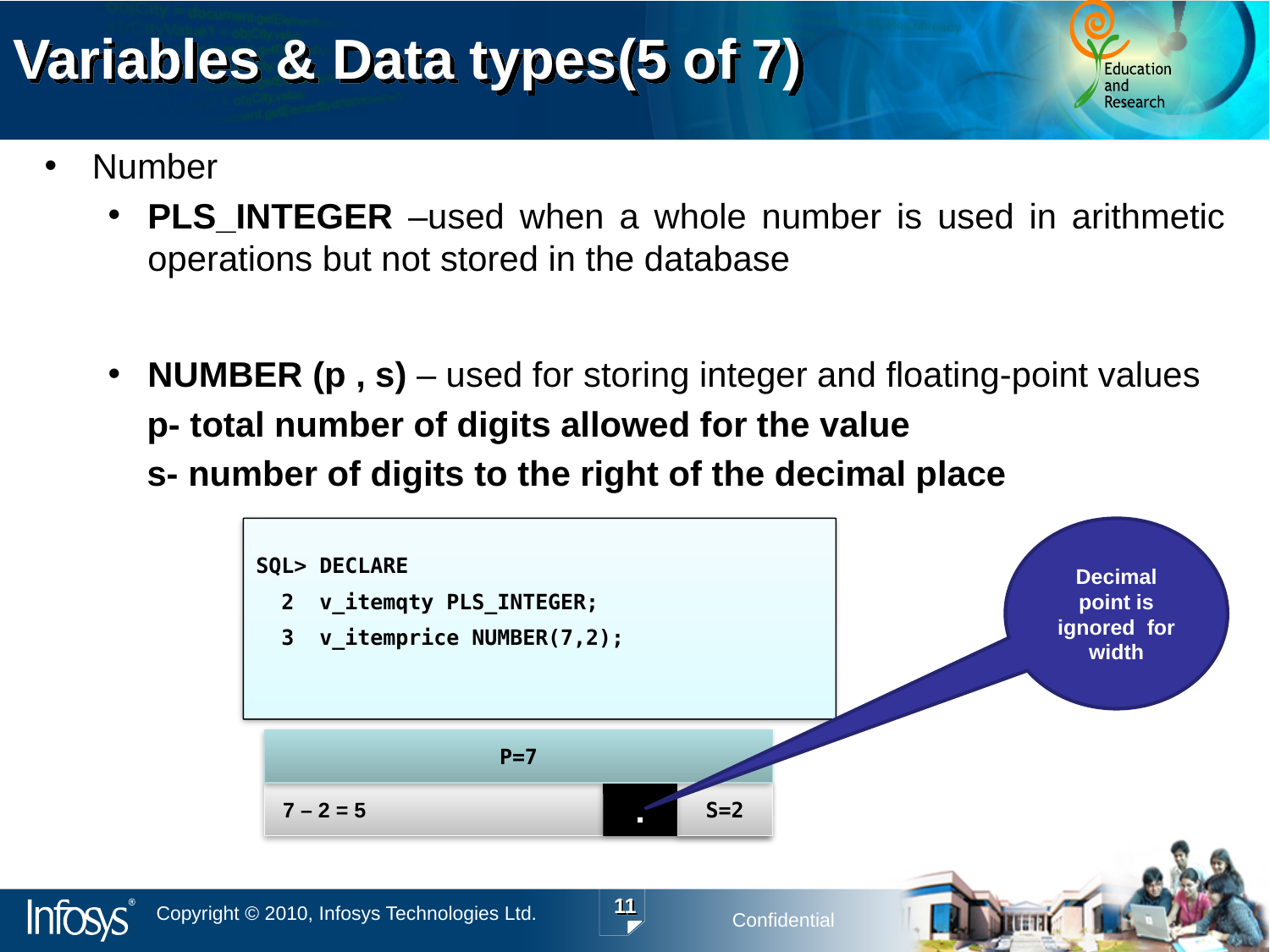

# Variables & Data types(5 of 7)
Number
PLS_INTEGER –used when a whole number is used in arithmetic operations but not stored in the database

NUMBER (p , s) – used for storing integer and floating-point values
    p- total number of digits allowed for the value
    s- number of digits to the right of the decimal place

SQL> DECLARE
  2  v_itemqty PLS_INTEGER;
  3  v_itemprice NUMBER(7,2);

Decimal point is ignored  for width
P=7
 7 – 2 = 5
.
S=2
11